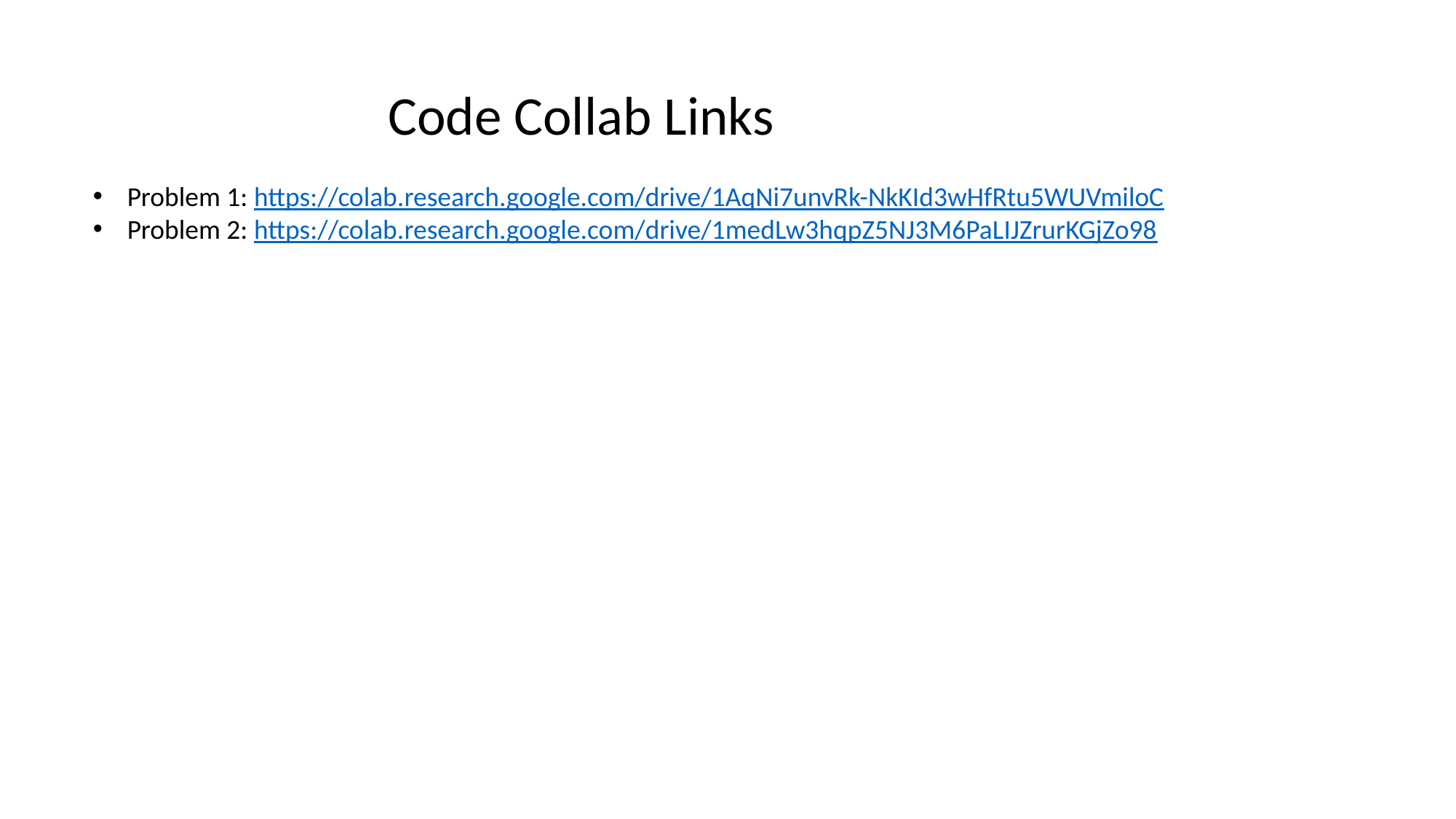

Code Collab Links
Problem 1: https://colab.research.google.com/drive/1AqNi7unvRk-NkKId3wHfRtu5WUVmiloC
Problem 2: https://colab.research.google.com/drive/1medLw3hqpZ5NJ3M6PaLIJZrurKGjZo98